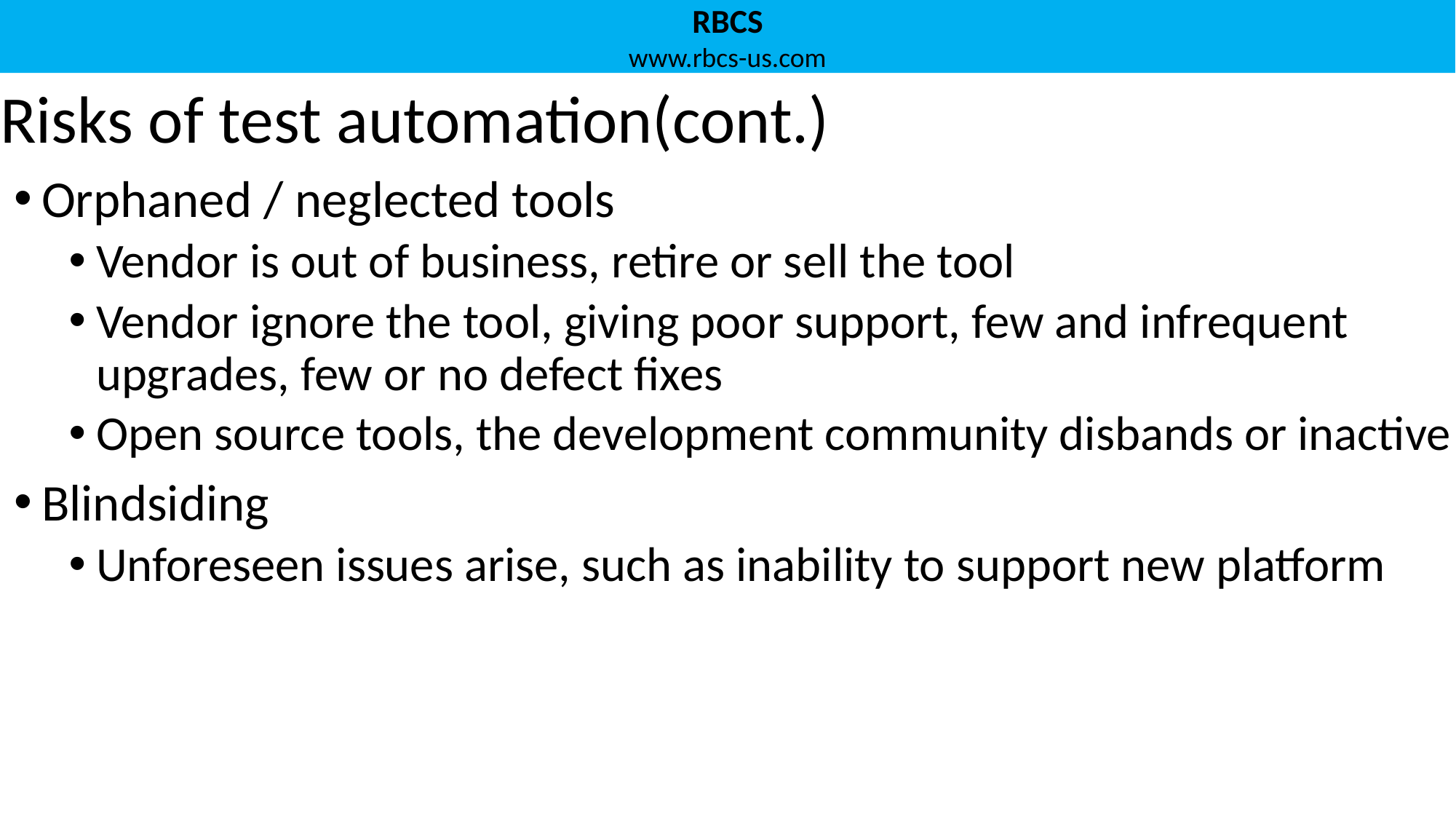

# Risks of test automation(cont.)
Orphaned / neglected tools
Vendor is out of business, retire or sell the tool
Vendor ignore the tool, giving poor support, few and infrequent upgrades, few or no defect fixes
Open source tools, the development community disbands or inactive
Blindsiding
Unforeseen issues arise, such as inability to support new platform